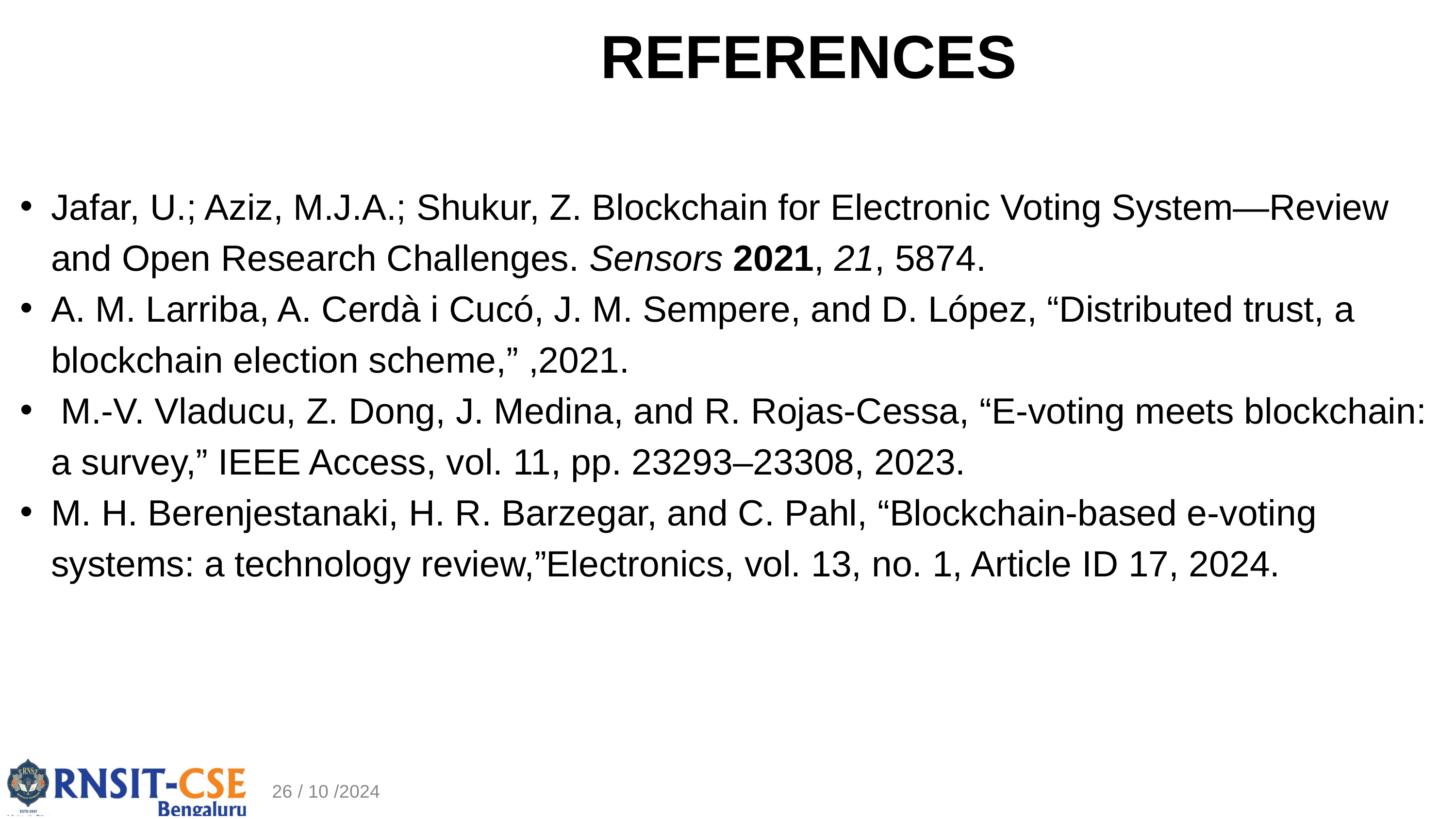

REFERENCES

Jafar, U.; Aziz, M.J.A.; Shukur, Z. Blockchain for Electronic Voting System—Review and Open Research Challenges. Sensors 2021, 21, 5874.
A. M. Larriba, A. Cerdà i Cucó, J. M. Sempere, and D. López, “Distributed trust, a blockchain election scheme,” ,2021.
 M.-V. Vladucu, Z. Dong, J. Medina, and R. Rojas-Cessa, “E-voting meets blockchain: a survey,” IEEE Access, vol. 11, pp. 23293–23308, 2023.
M. H. Berenjestanaki, H. R. Barzegar, and C. Pahl, “Blockchain-based e-voting systems: a technology review,”Electronics, vol. 13, no. 1, Article ID 17, 2024.

26 / 10 /2024